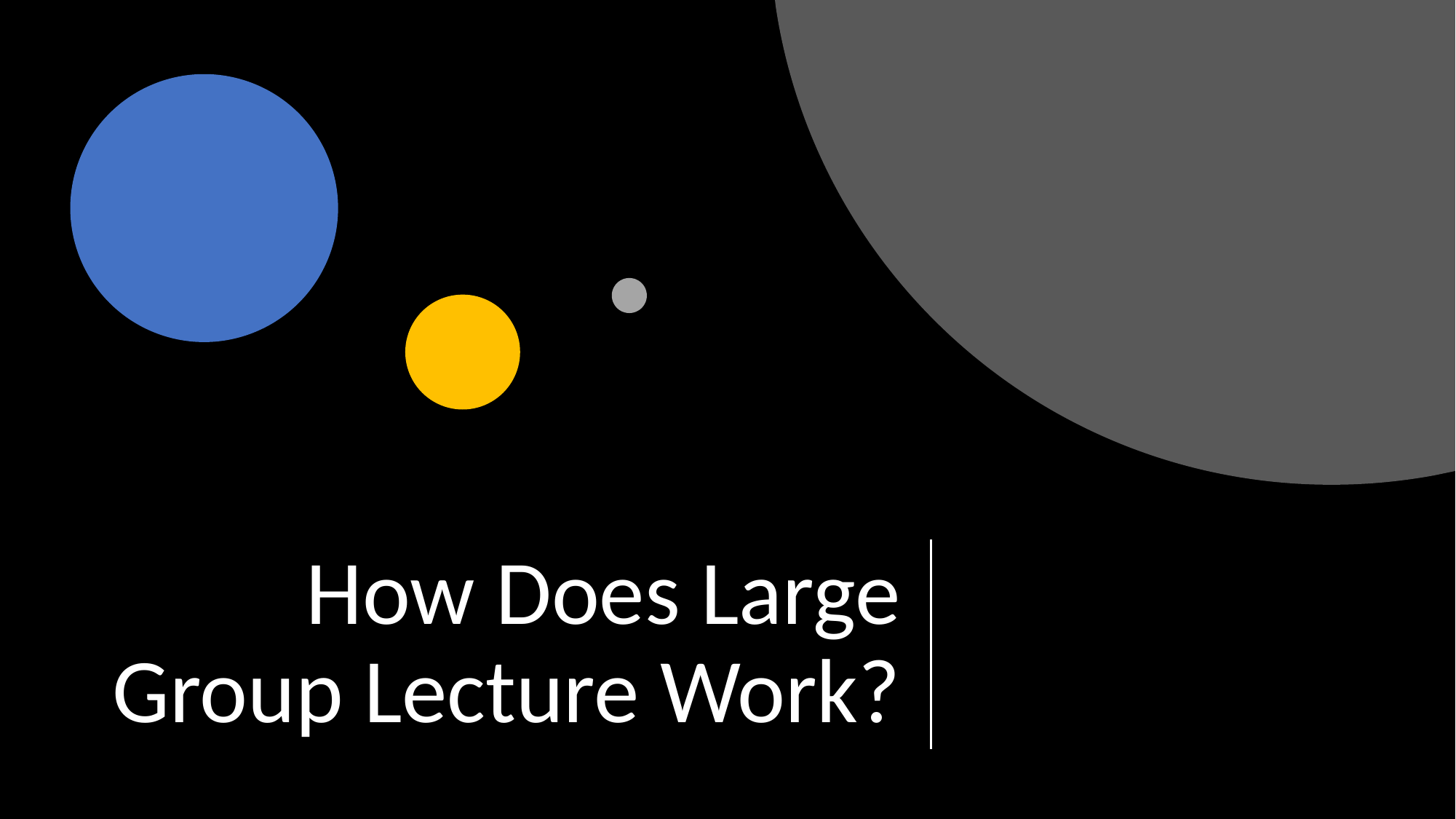

# How Does Large Group Lecture Work?